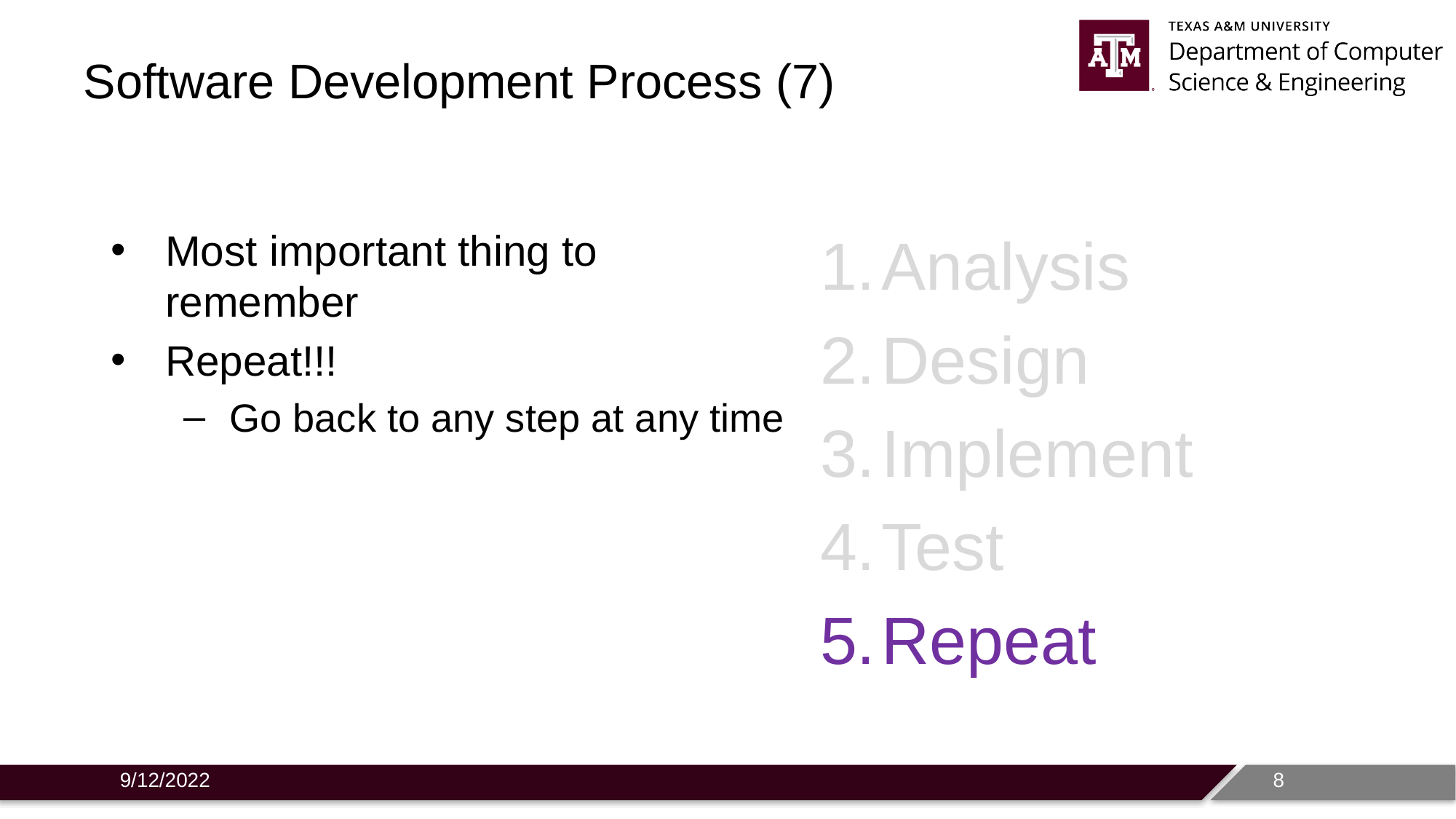

# Software Development Process (7)
Most important thing to remember
Repeat!!!
Go back to any step at any time
Analysis
Design
Implement
Test
Repeat